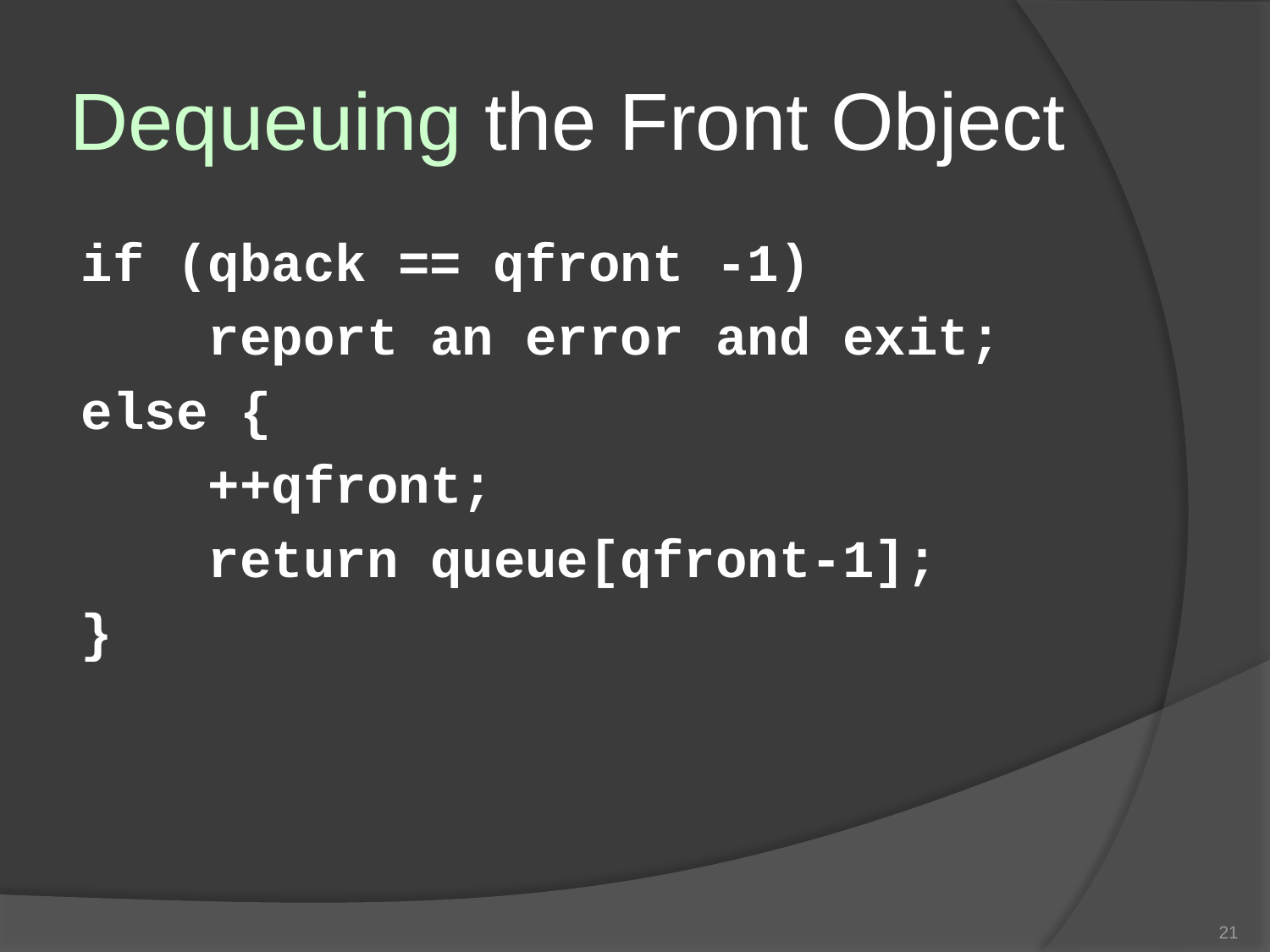

# Dequeuing the Front Object
if (qback == qfront -1)
    report an error and exit;
else {
    ++qfront;
    return queue[qfront-1];
}
21